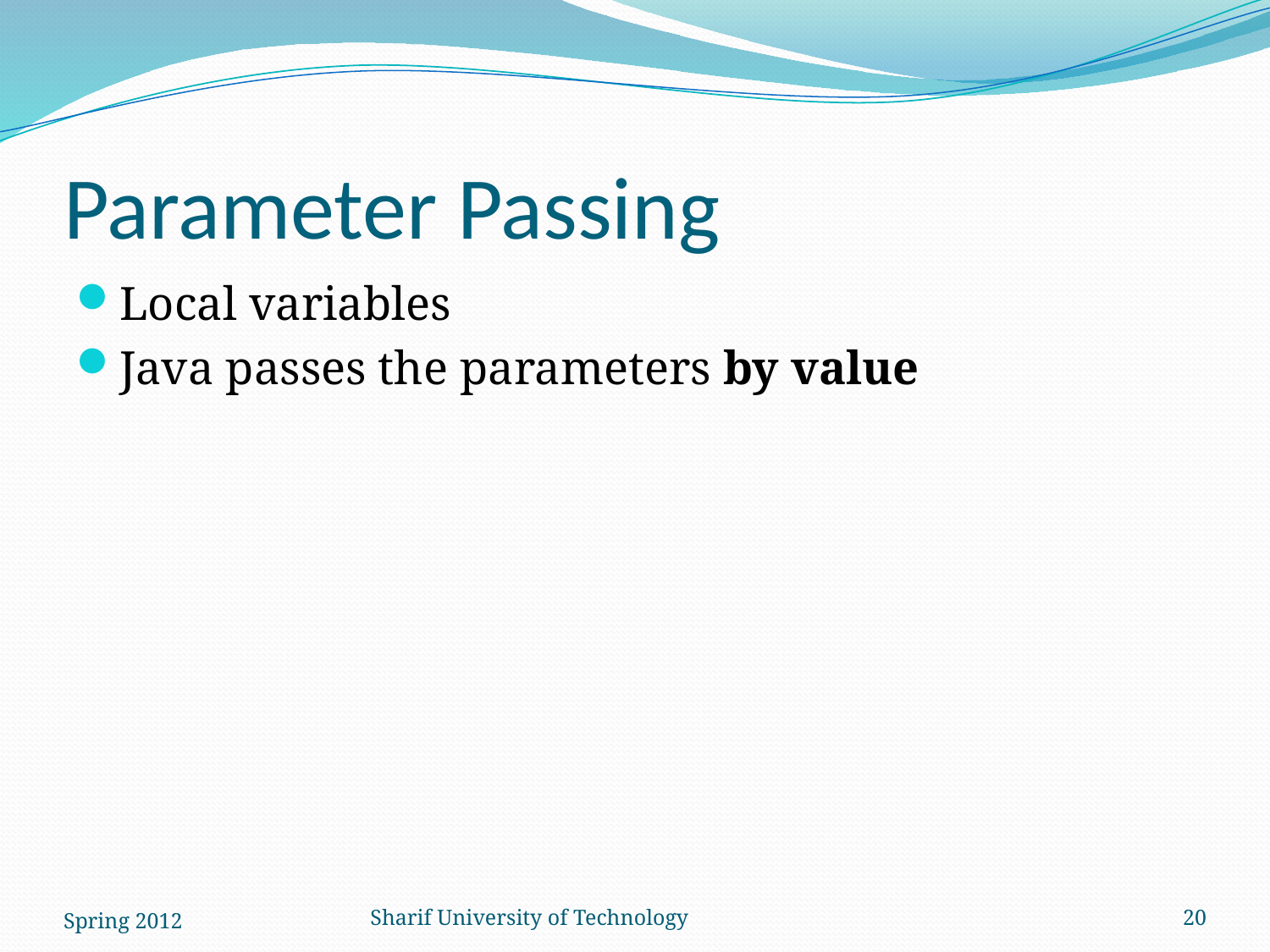

# Parameter Passing
Local variables
Java passes the parameters by value
Spring 2012
Sharif University of Technology
20